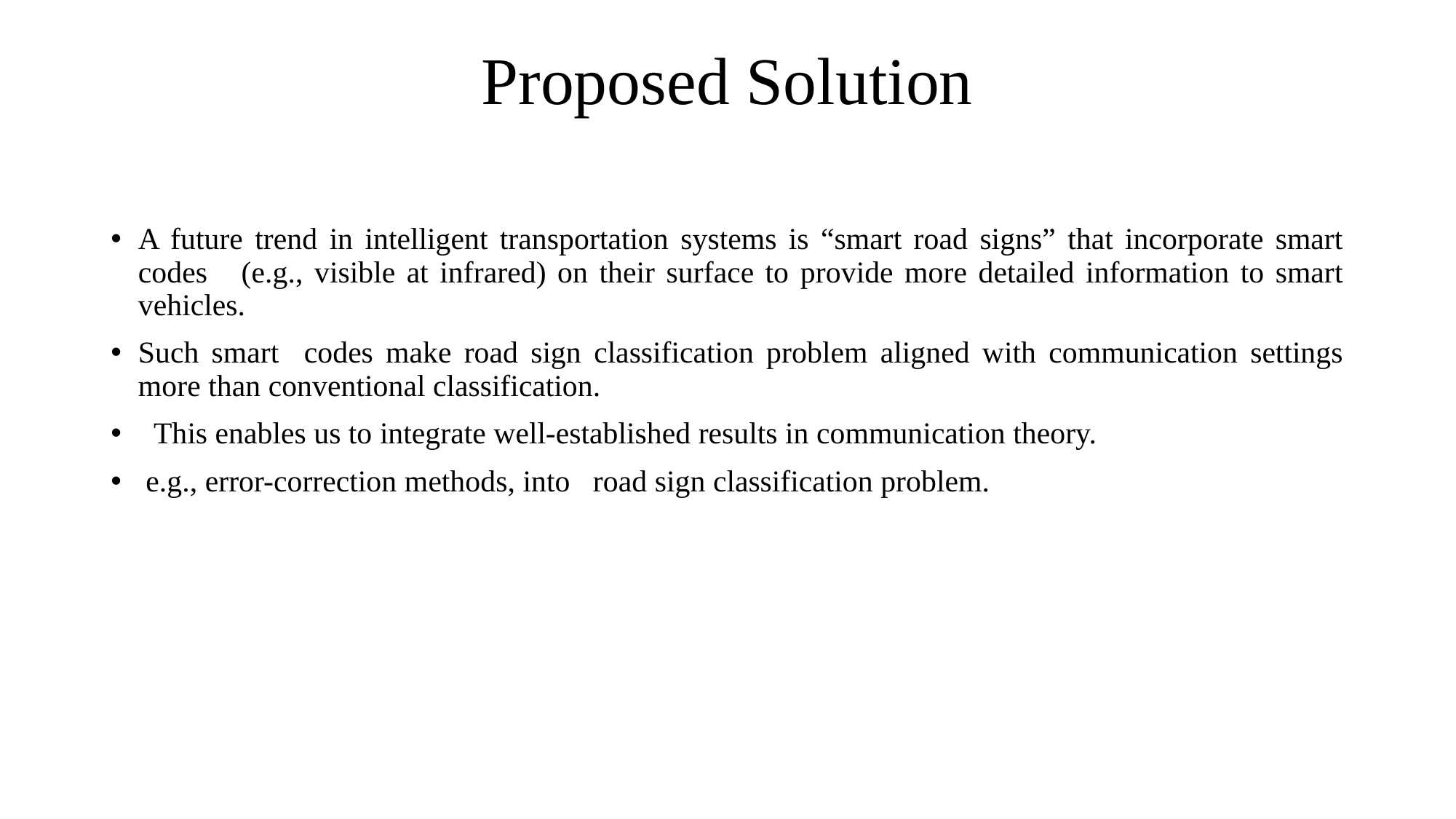

# Proposed Solution
A future trend in intelligent transportation systems is “smart road signs” that incorporate smart codes   (e.g., visible at infrared) on their surface to provide more detailed information to smart vehicles.
Such smart  codes make road sign classification problem aligned with communication settings more than conventional classification.
  This enables us to integrate well-established results in communication theory.
 e.g., error-correction methods, into   road sign classification problem.